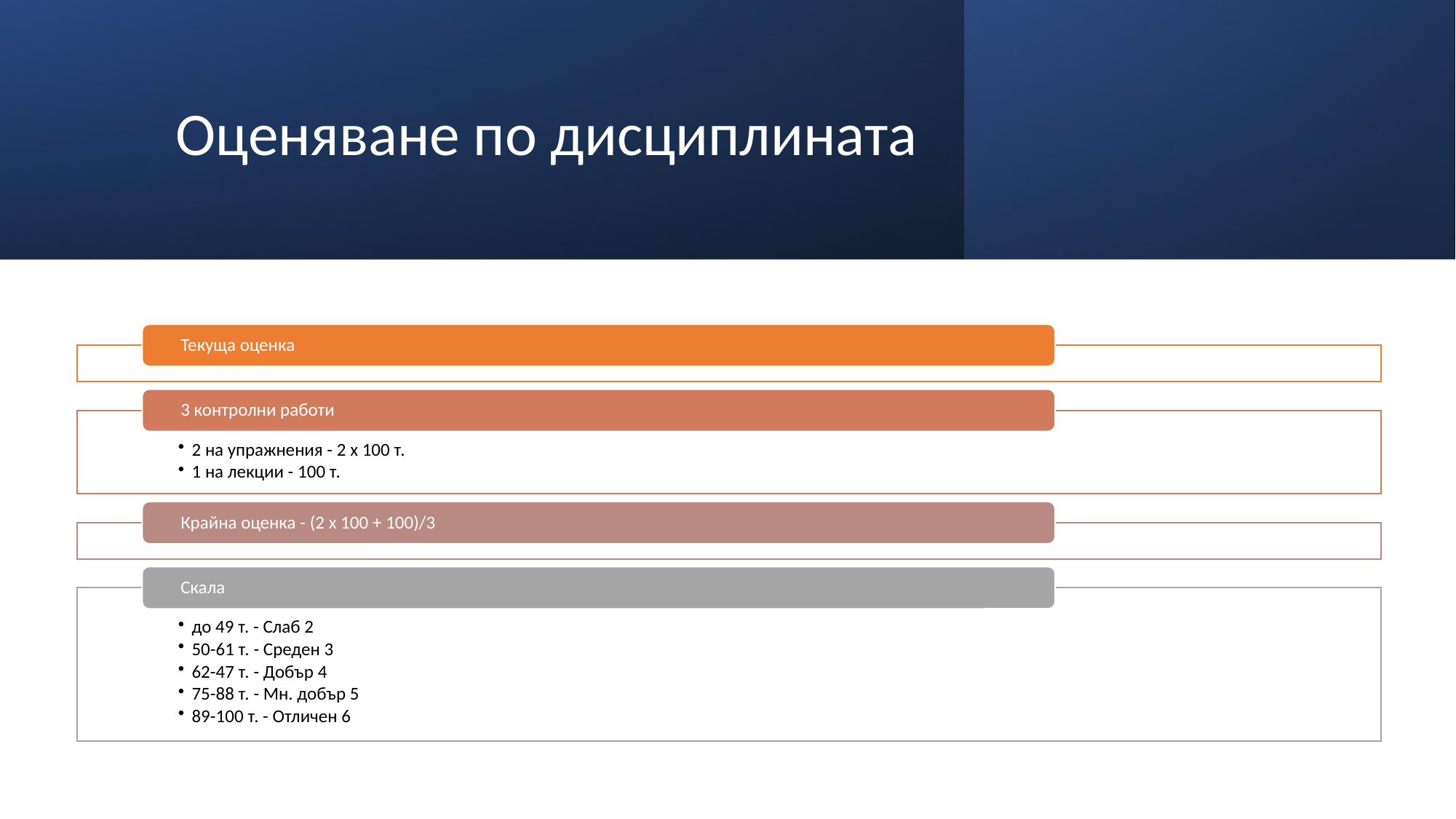

# Оценяване по дисциплината
Текуща оценка
2 на упражнения - 2 х 100 т.
1 на лекции - 100 т.
3 контролни работи
Крайна оценка - (2 х 100 + 100)/3
до 49 т. - Слаб 2
50-61 т. - Среден 3
62-47 т. - Добър 4
75-88 т. - Мн. добър 5
89-100 т. - Отличен 6
Скала